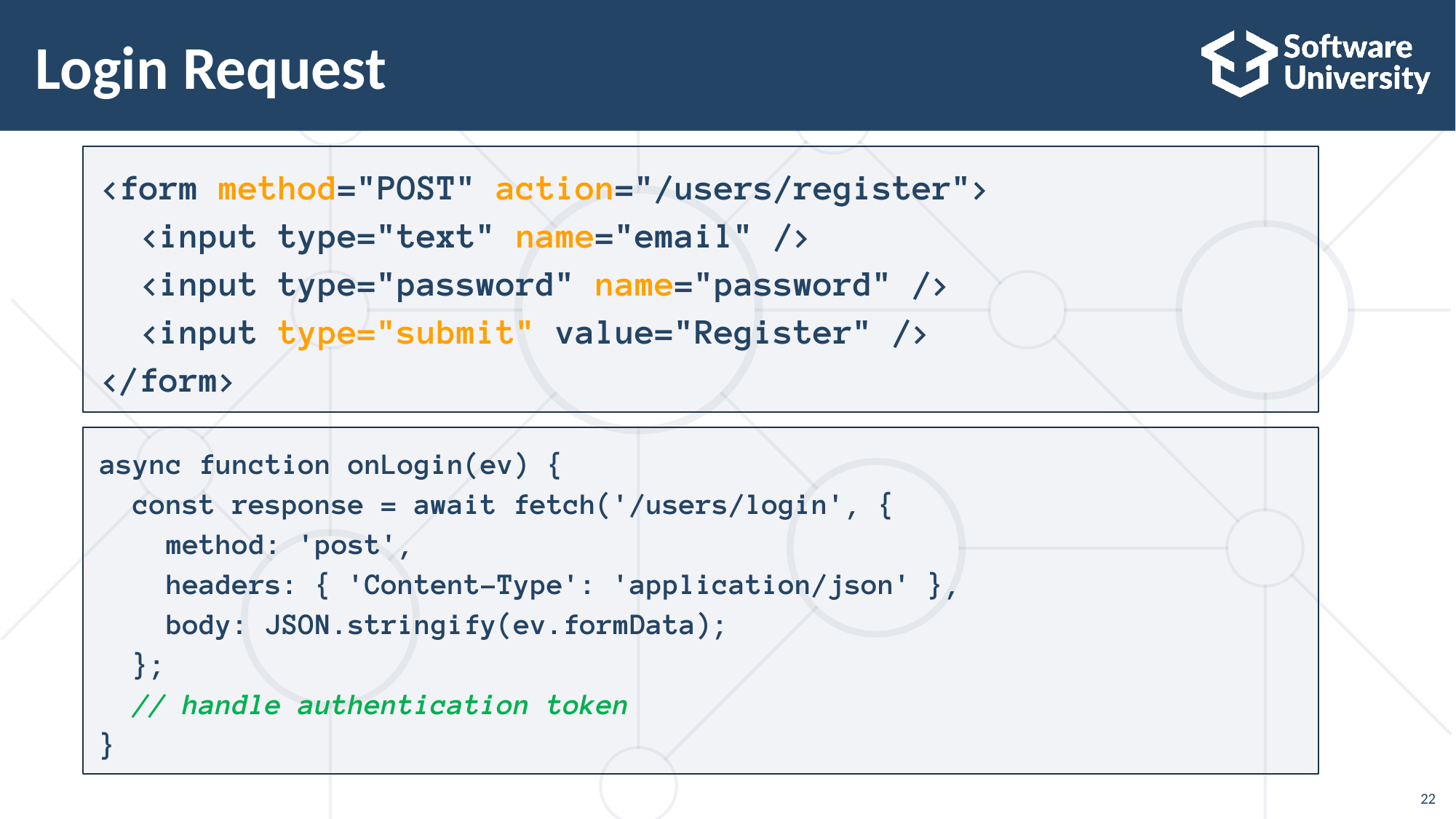

# Login Request
<form method="POST" action="/users/register">
  <input type="text" name="email" />
  <input type="password" name="password" />
  <input type="submit" value="Register" />
</form>
async function onLogin(ev) {
  const response = await fetch('/users/login', {
    method: 'post',
    headers: { 'Content-Type': 'application/json' },
    body: JSON.stringify(ev.formData);
  };
  // handle authentication token
}
22